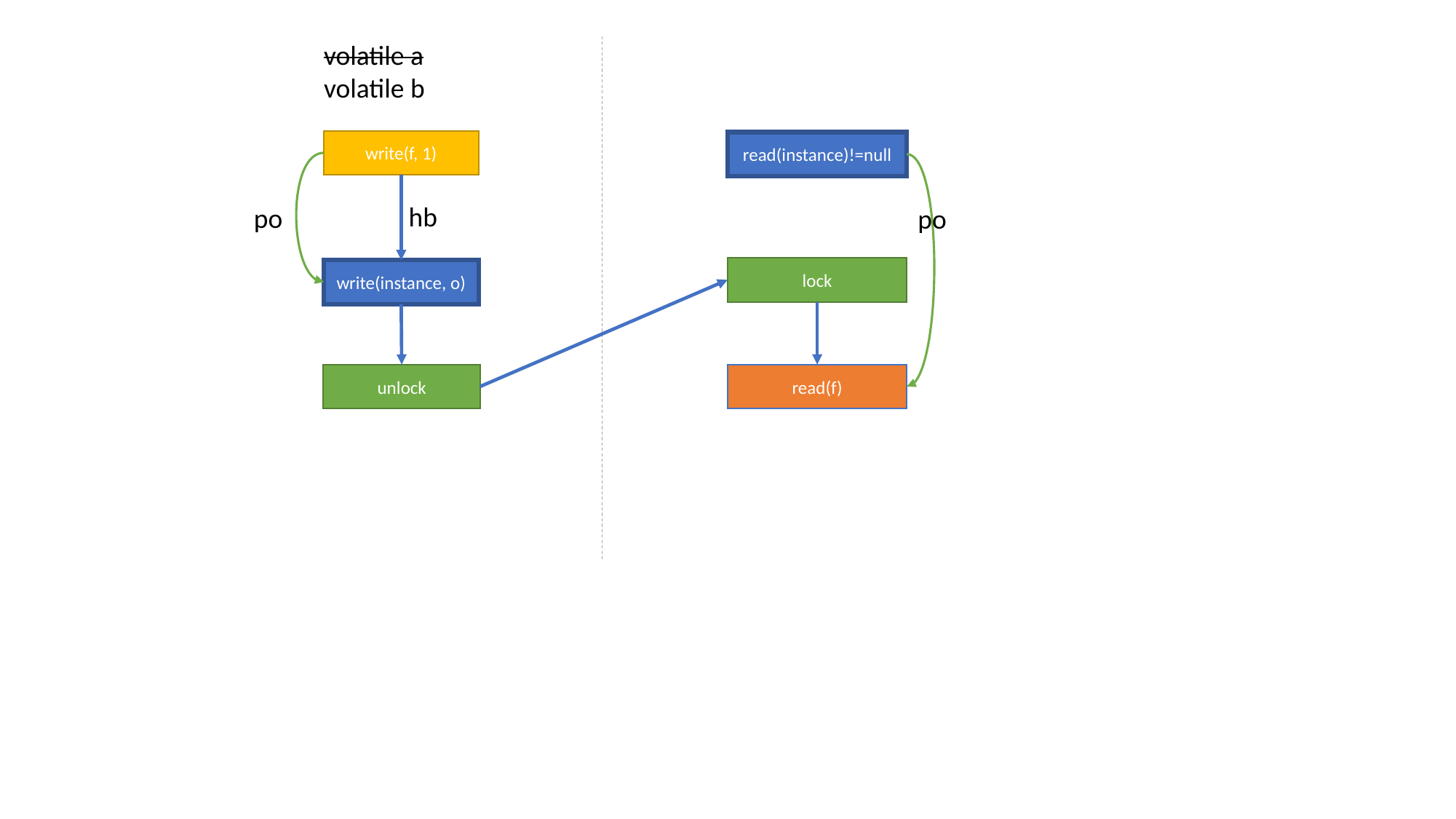

volatile a
volatile b
write(f, 1)
read(instance)!=null
hb
po
po
lock
write(instance, o)
unlock
read(f)